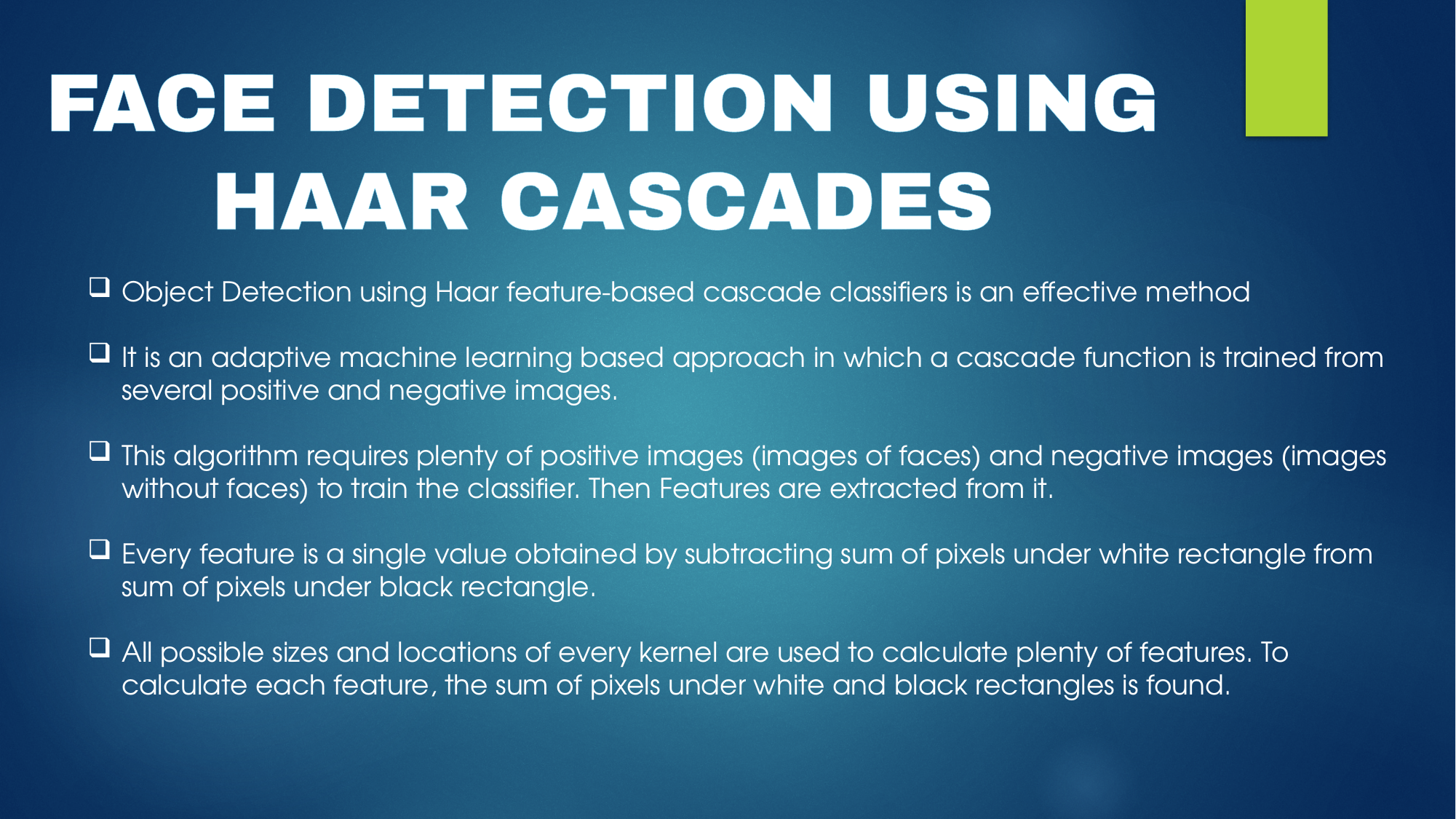

FACE DETECTION USING HAAR CASCADES
Object Detection using Haar feature-based cascade classifiers is an effective method

It is an adaptive machine learning based approach in which a cascade function is trained from several positive and negative images.

This algorithm requires plenty of positive images (images of faces) and negative images (images without faces) to train the classifier. Then Features are extracted from it.

Every feature is a single value obtained by subtracting sum of pixels under white rectangle from sum of pixels under black rectangle.

All possible sizes and locations of every kernel are used to calculate plenty of features. To calculate each feature, the sum of pixels under white and black rectangles is found.